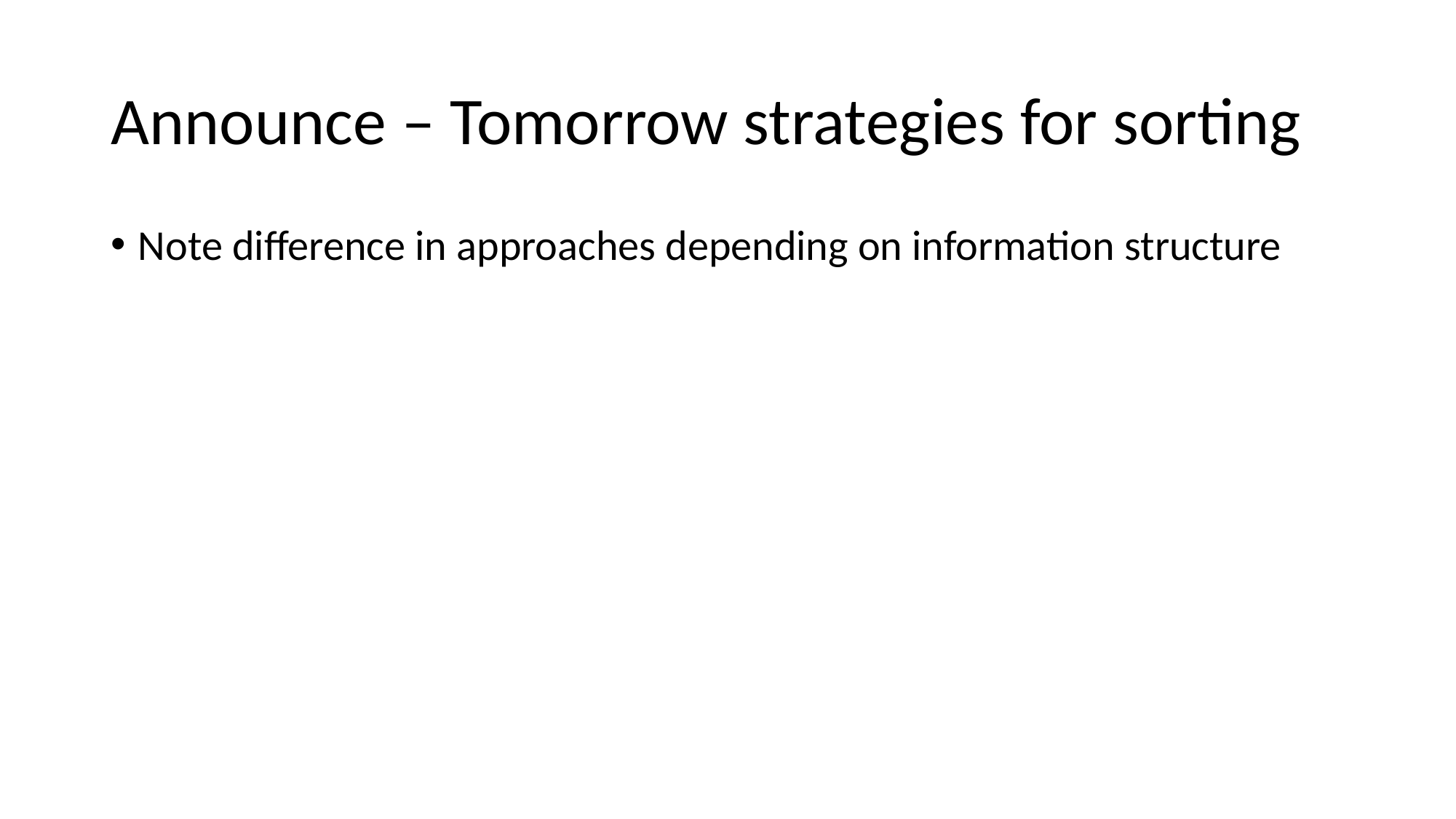

# Announce – Tomorrow strategies for sorting
Note difference in approaches depending on information structure